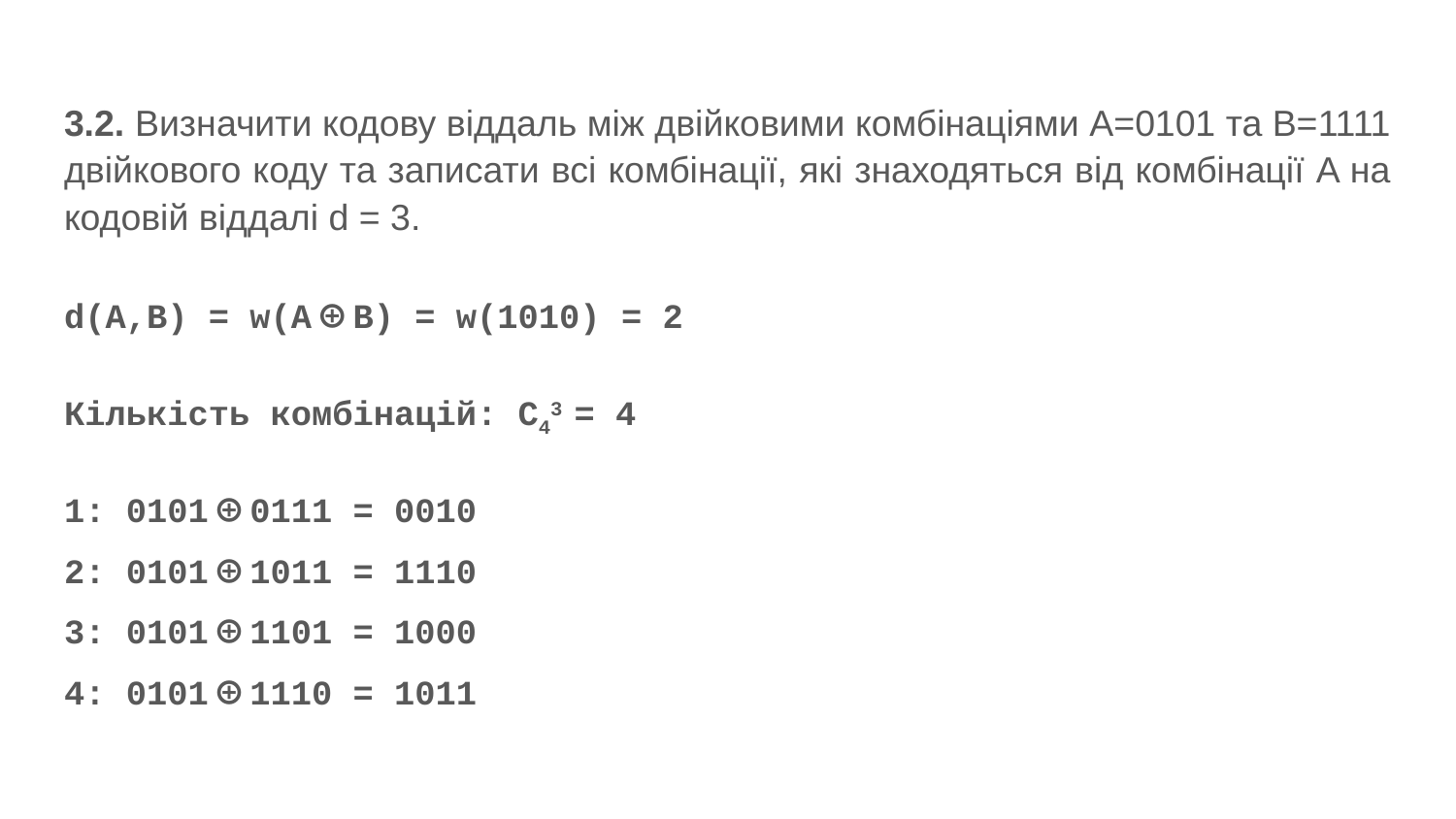

3.2. Визначити кодову віддаль між двійковими комбінаціями A=0101 та B=1111 двійкового коду та записати всі комбінації, які знаходяться від комбінації A на кодовій віддалі d = 3.
d(A,B) = w(A⊕B) = w(1010) = 2
Кількість комбінацій: С43 = 4
1: 0101⊕0111 = 0010
2: 0101⊕1011 = 1110
3: 0101⊕1101 = 1000
4: 0101⊕1110 = 1011